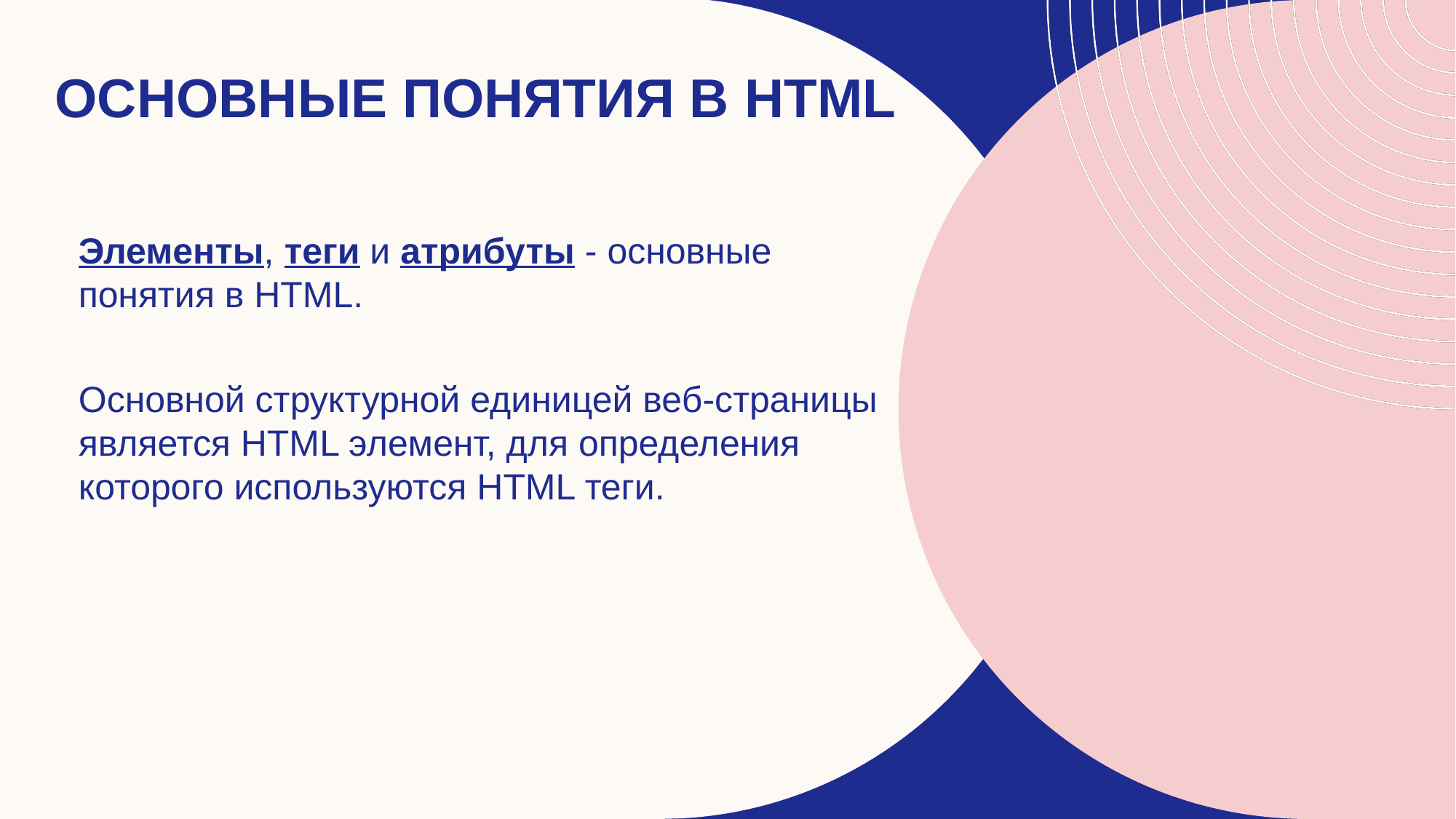

# Основные понятия в HTML
Элементы, теги и атрибуты - основные понятия в HTML.

Основной структурной единицей веб-страницы является HTML элемент, для определения которого используются HTML теги.